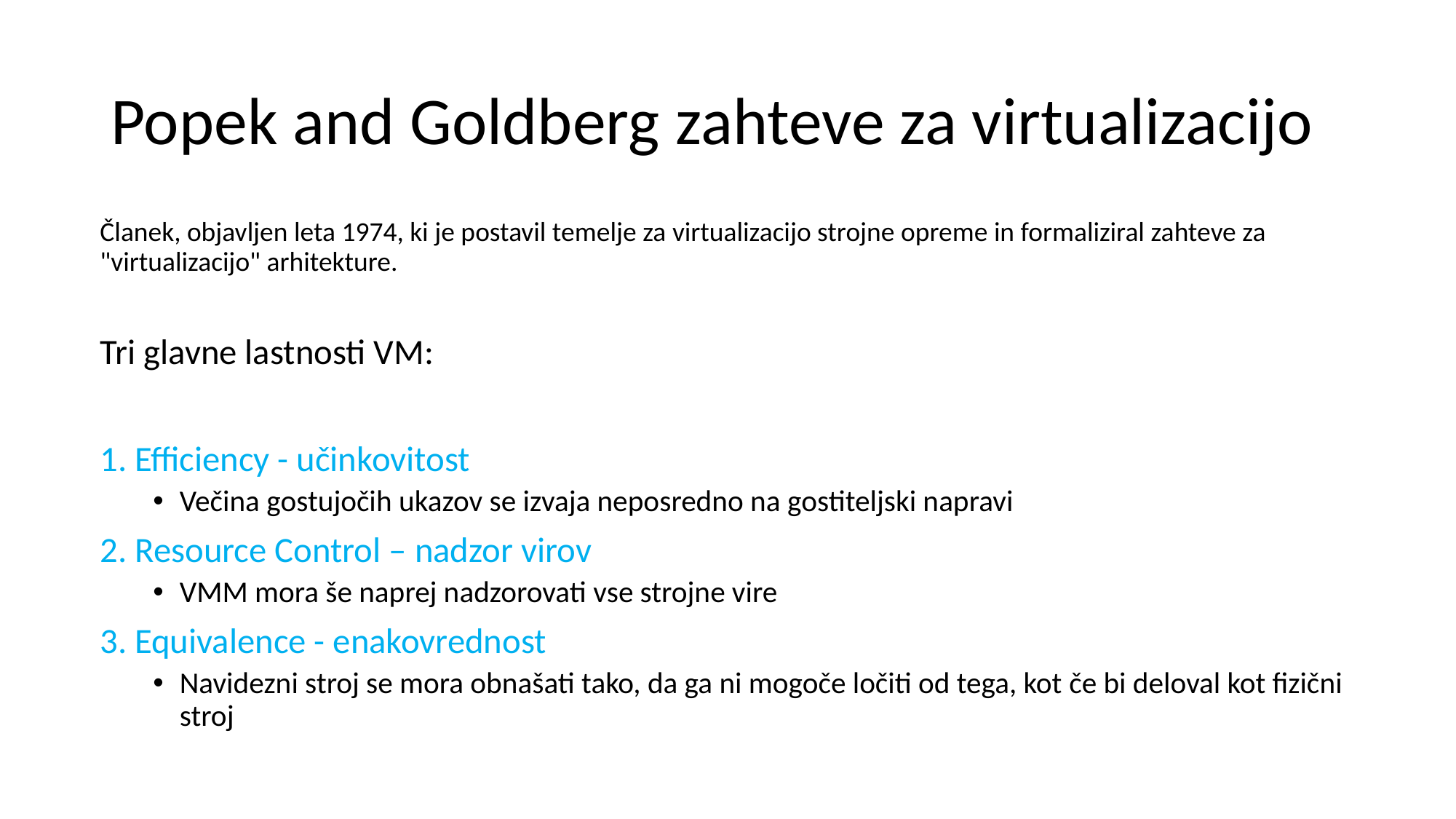

# Popek and Goldberg zahteve za virtualizacijo
Članek, objavljen leta 1974, ki je postavil temelje za virtualizacijo strojne opreme in formaliziral zahteve za "virtualizacijo" arhitekture.

Tri glavne lastnosti VM:

1. Efficiency - učinkovitost
Večina gostujočih ukazov se izvaja neposredno na gostiteljski napravi
2. Resource Control – nadzor virov
VMM mora še naprej nadzorovati vse strojne vire
3. Equivalence - enakovrednost
Navidezni stroj se mora obnašati tako, da ga ni mogoče ločiti od tega, kot če bi deloval kot fizični stroj